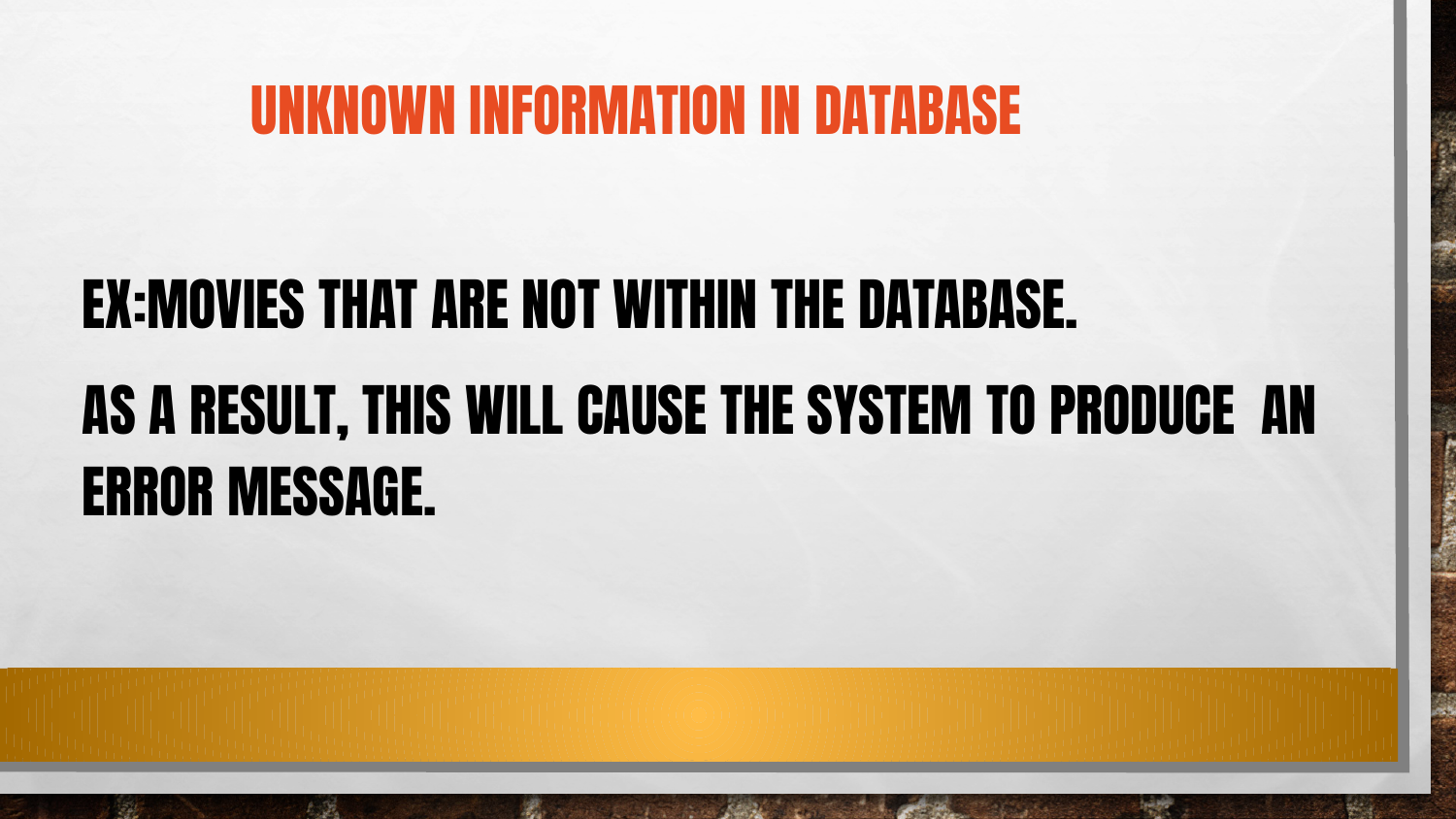

# Unknown information in Database

EX:Movies that are not within the database.
as a result, this will cause the system to produce  an error Message.